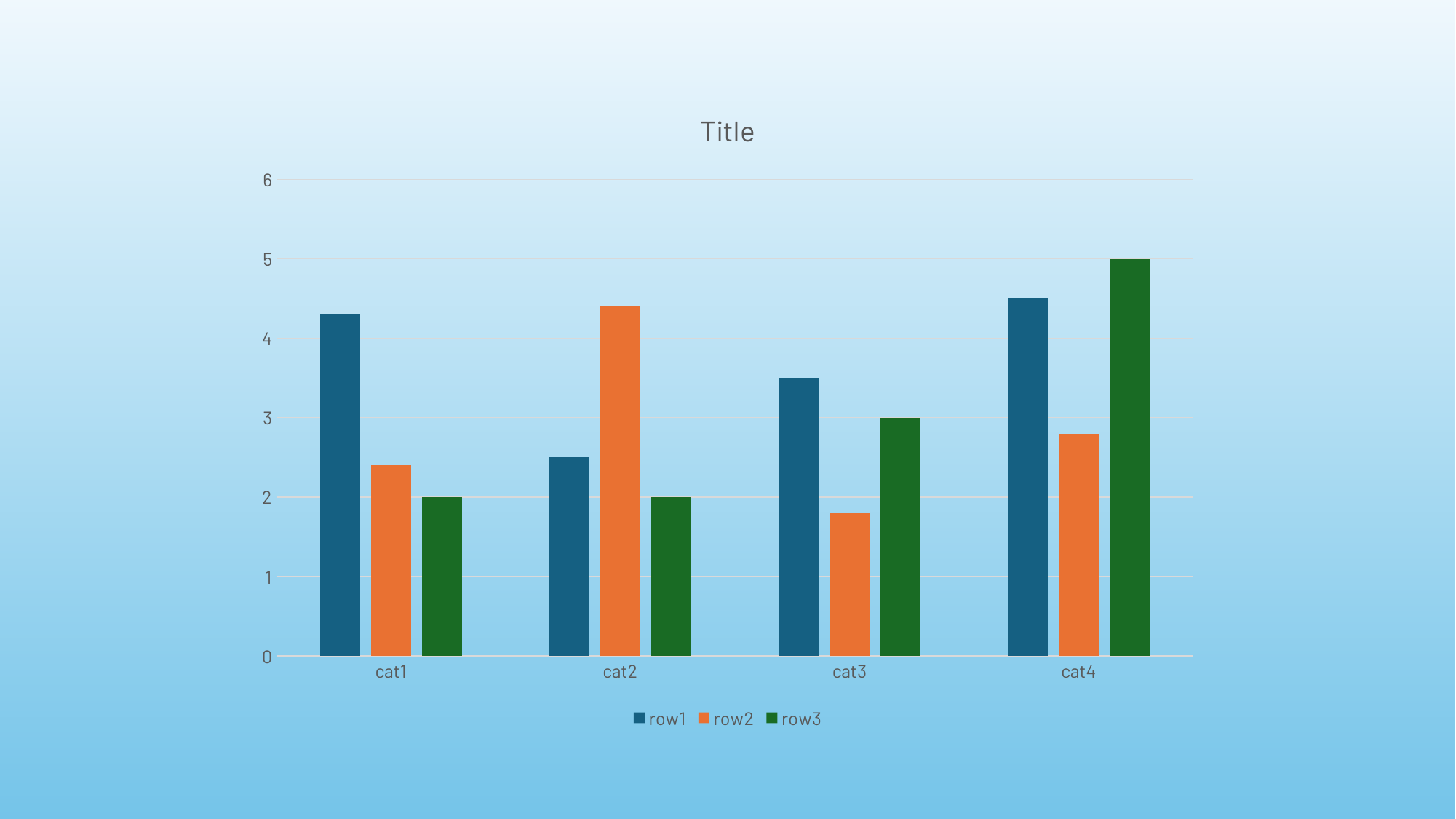

### Chart: Title

| Category | row1 | row2 | row3 |
|---|---|---|---|
| cat1 | 4.3 | 2.4 | 2.0 |
| cat2 | 2.5 | 4.4 | 2.0 |
| cat3 | 3.5 | 1.8 | 3.0 |
| cat4 | 4.5 | 2.8 | 5.0 |